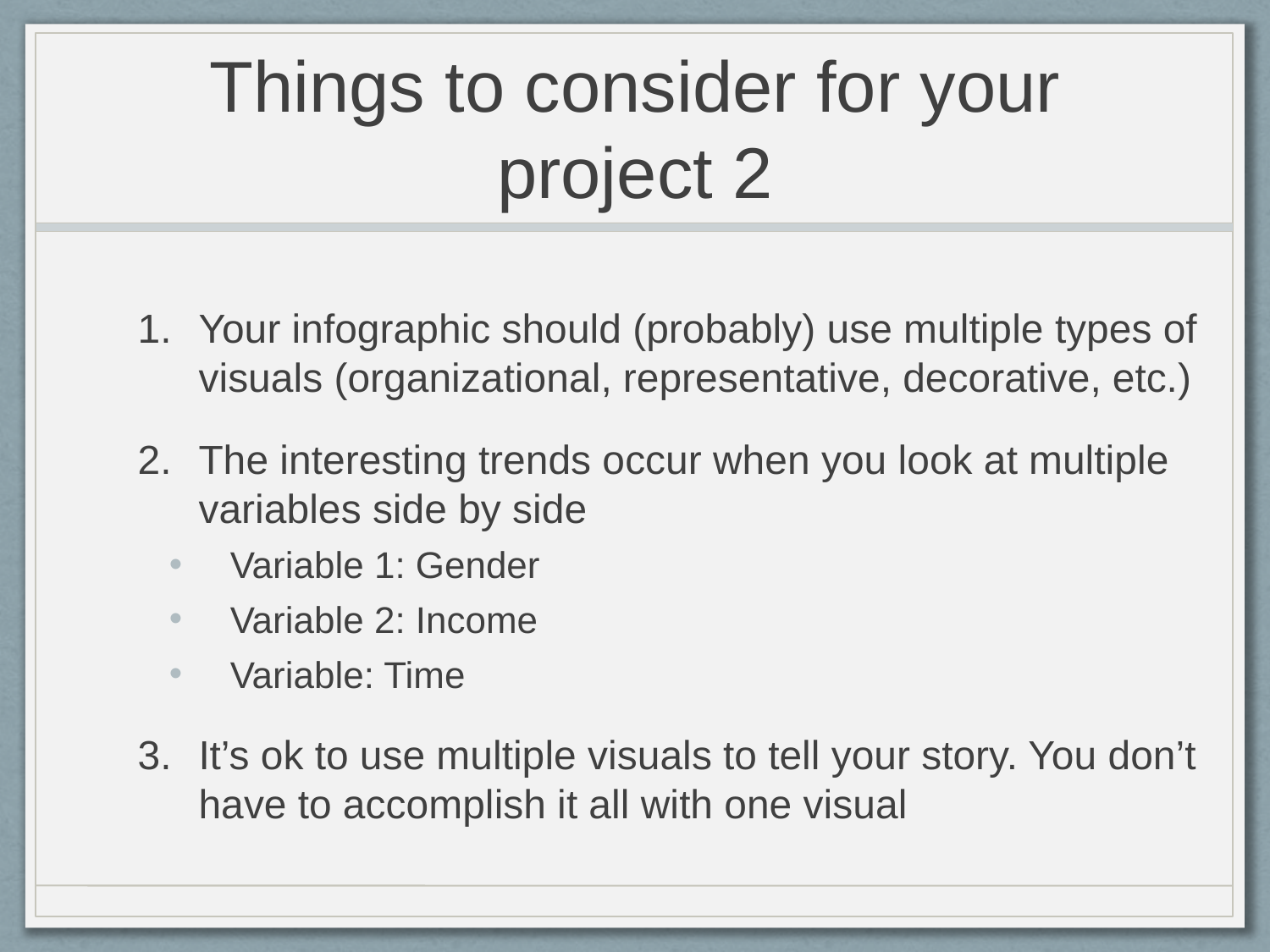

# Things to consider for your project 2
Your infographic should (probably) use multiple types of visuals (organizational, representative, decorative, etc.)
The interesting trends occur when you look at multiple variables side by side
Variable 1: Gender
Variable 2: Income
Variable: Time
It’s ok to use multiple visuals to tell your story. You don’t have to accomplish it all with one visual